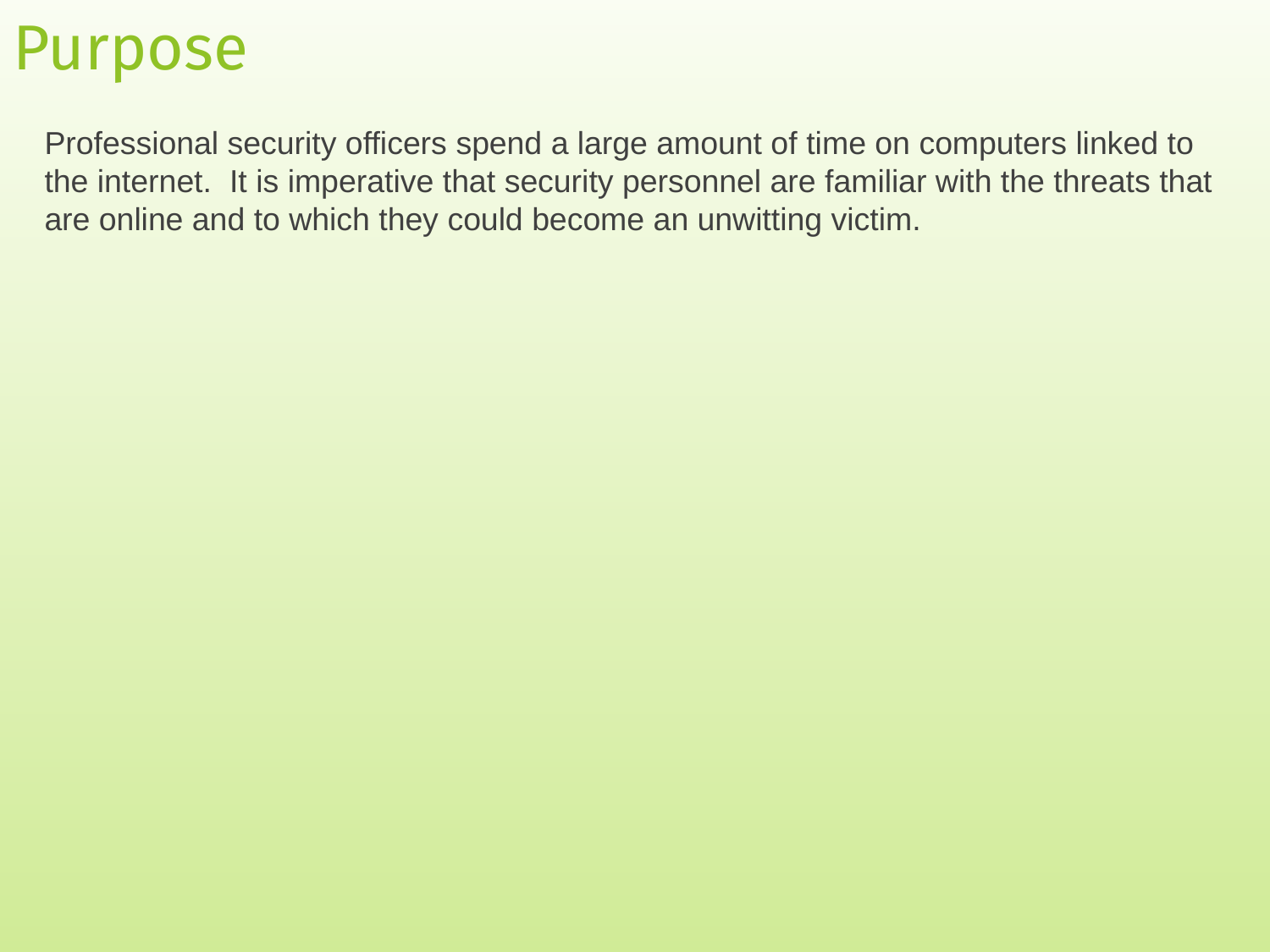

# Purpose
Professional security officers spend a large amount of time on computers linked to the internet.  It is imperative that security personnel are familiar with the threats that are online and to which they could become an unwitting victim.
2